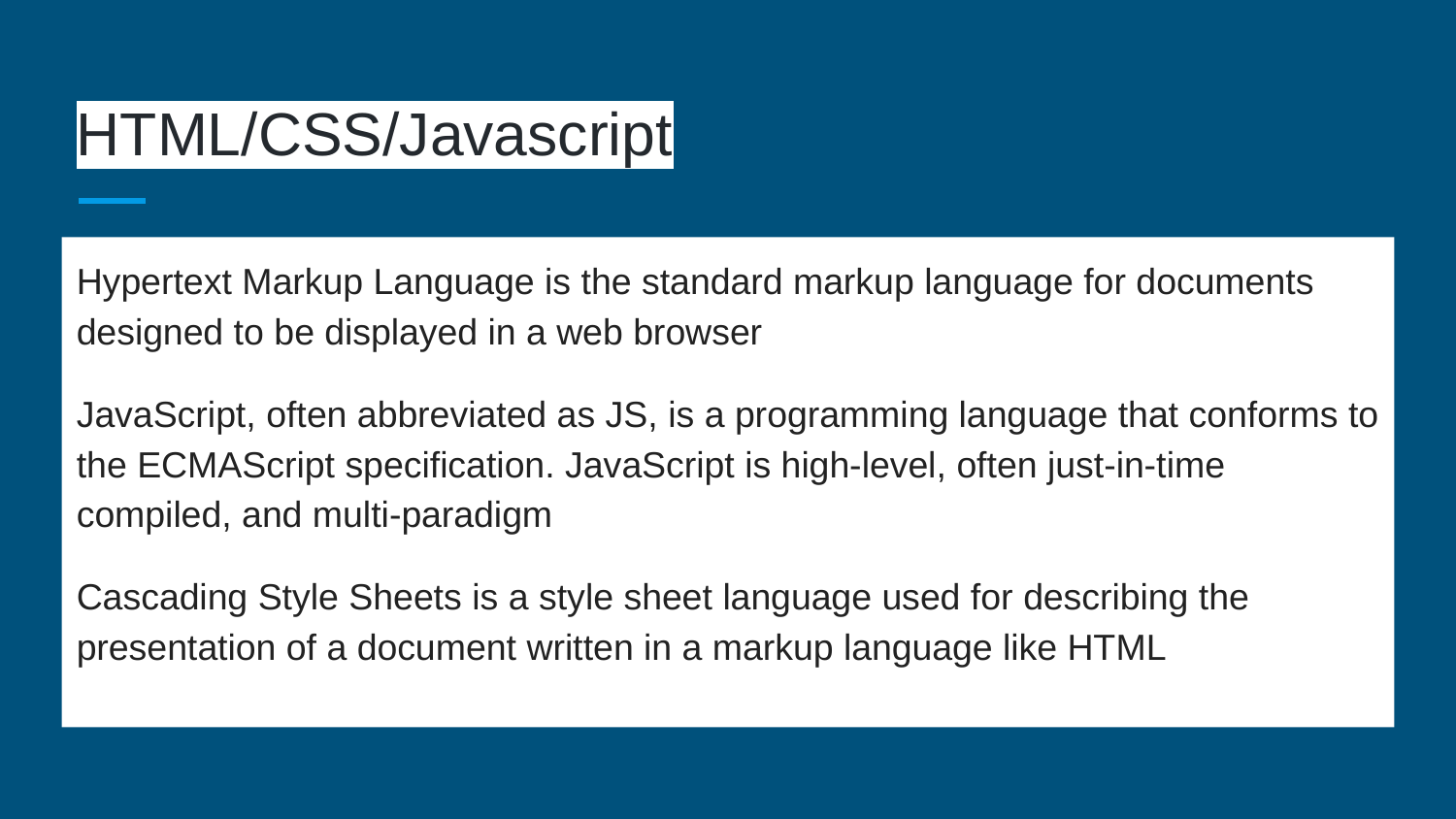

# HTML/CSS/Javascript
Hypertext Markup Language is the standard markup language for documents designed to be displayed in a web browser
JavaScript, often abbreviated as JS, is a programming language that conforms to the ECMAScript specification. JavaScript is high-level, often just-in-time compiled, and multi-paradigm
Cascading Style Sheets is a style sheet language used for describing the presentation of a document written in a markup language like HTML